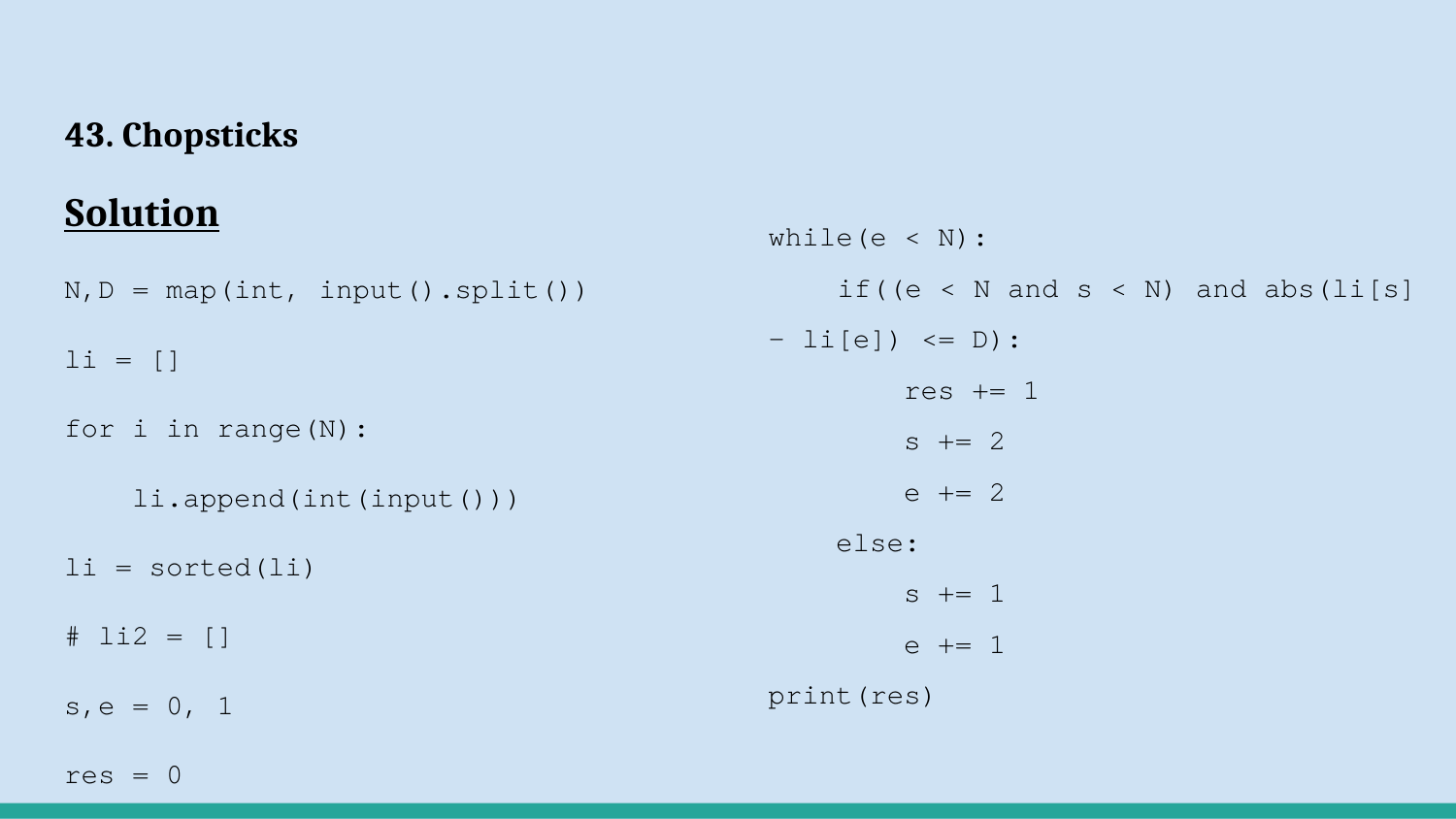

# 43. Chopsticks

Solution
N,D = map(int, input().split())
li = []
for i in range(N):
    li.append(int(input()))
li = sorted(li)
# li2 = []
s,e = 0, 1
res = 0

while(e < N):
    if((e < N and s < N) and abs(li[s] - li[e]) <= D):
        res += 1
        s += 2
        e += 2
    else:
        s += 1
        e += 1
print(res)